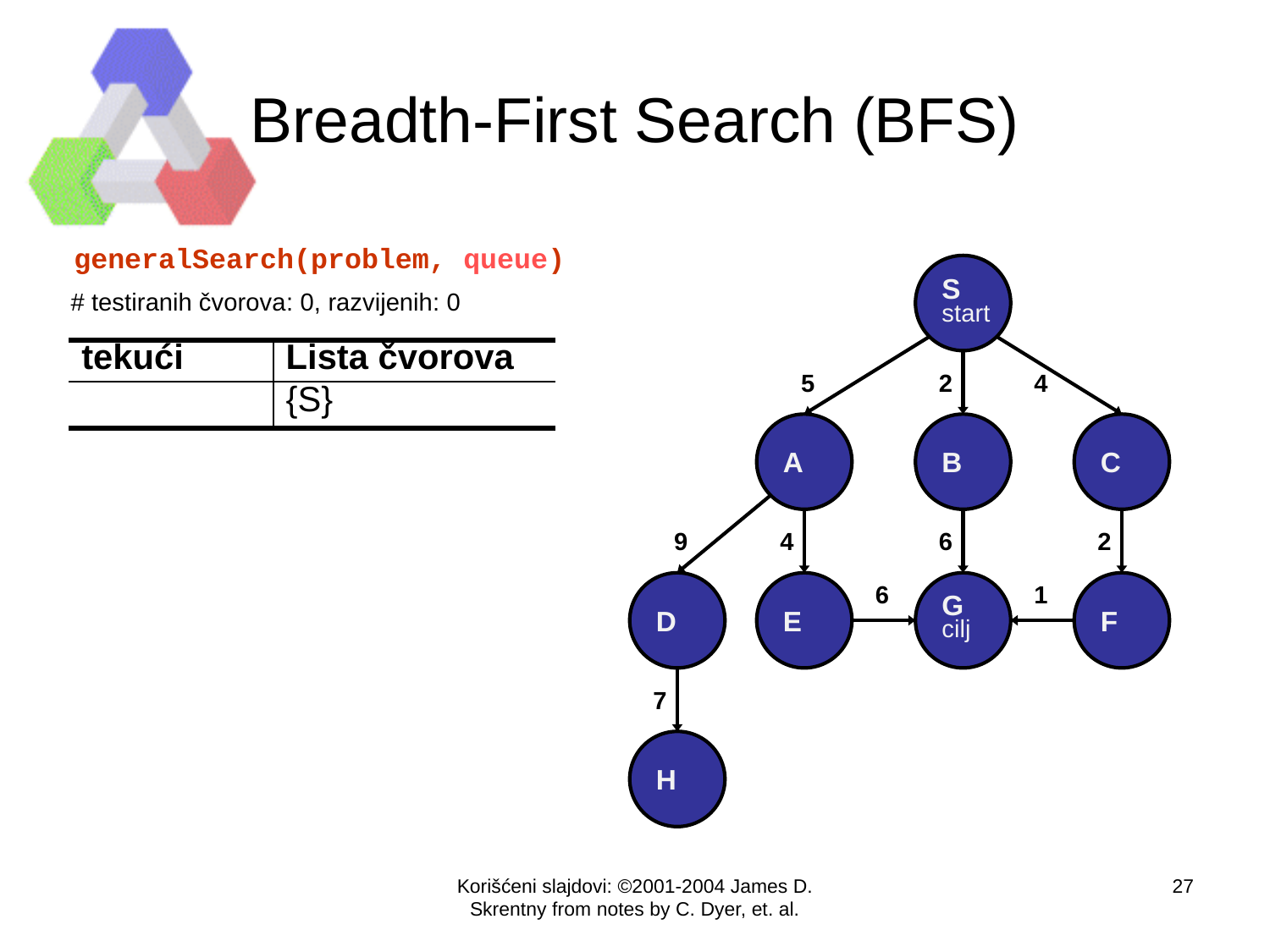

# Breadth-First Search (BFS)
generalSearch(problem, queue)
S
start
5
2
4
A
B
C
9
4
6
2
D
E
6
G
cilj
1
F
7
H
# testiranih čvorova: 0, razvijenih: 0
| tekući | Lista čvorova |
| --- | --- |
|  | {S} |
Korišćeni slajdovi: ©2001-2004 James D. Skrentny from notes by C. Dyer, et. al.
27